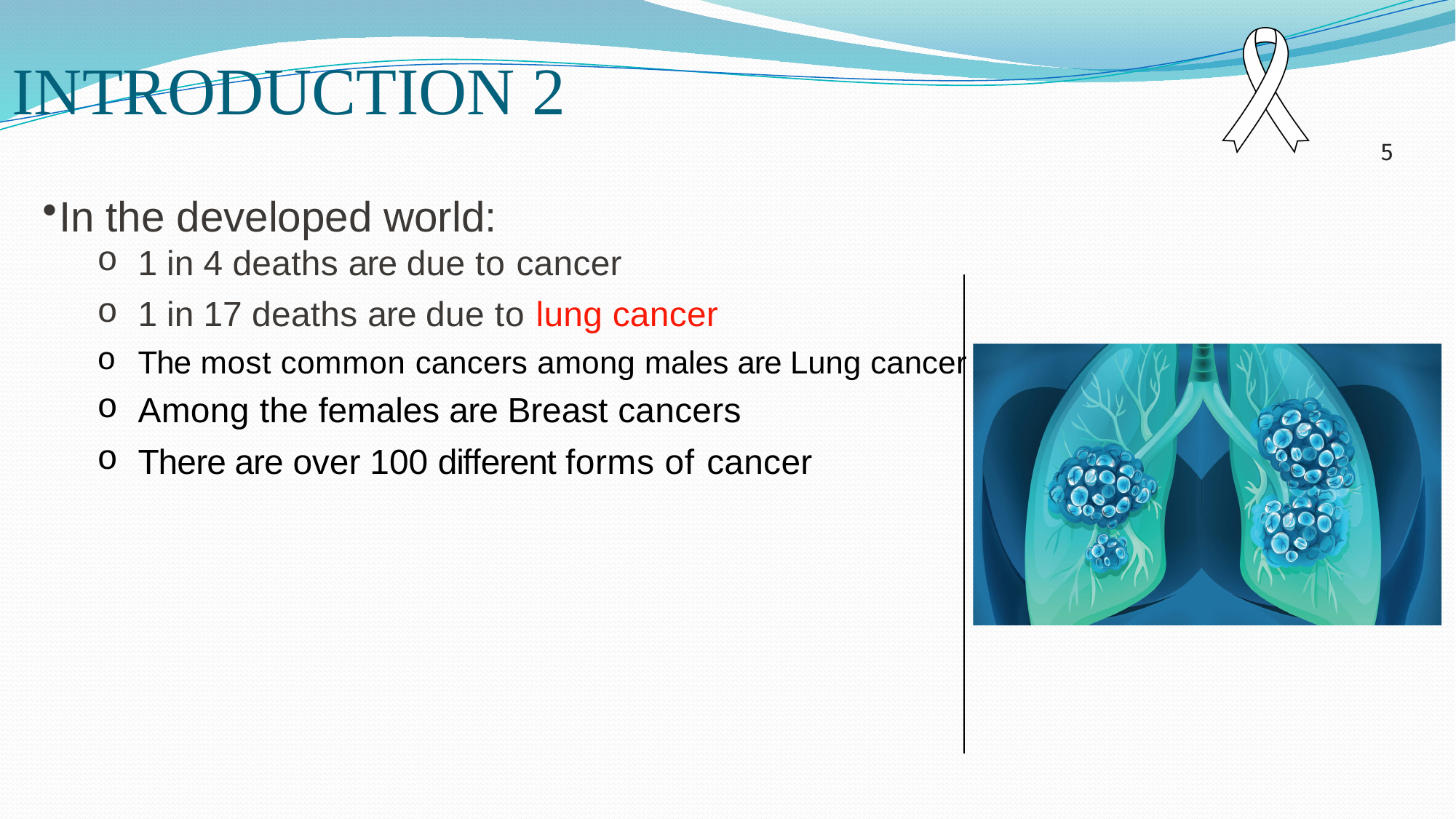

# INTRODUCTION 2
5
In the developed world:
1 in 4 deaths are due to cancer
1 in 17 deaths are due to lung cancer
The most common cancers among males are Lung cancer
Among the females are Breast cancers
There are over 100 diﬀerent forms of cancer